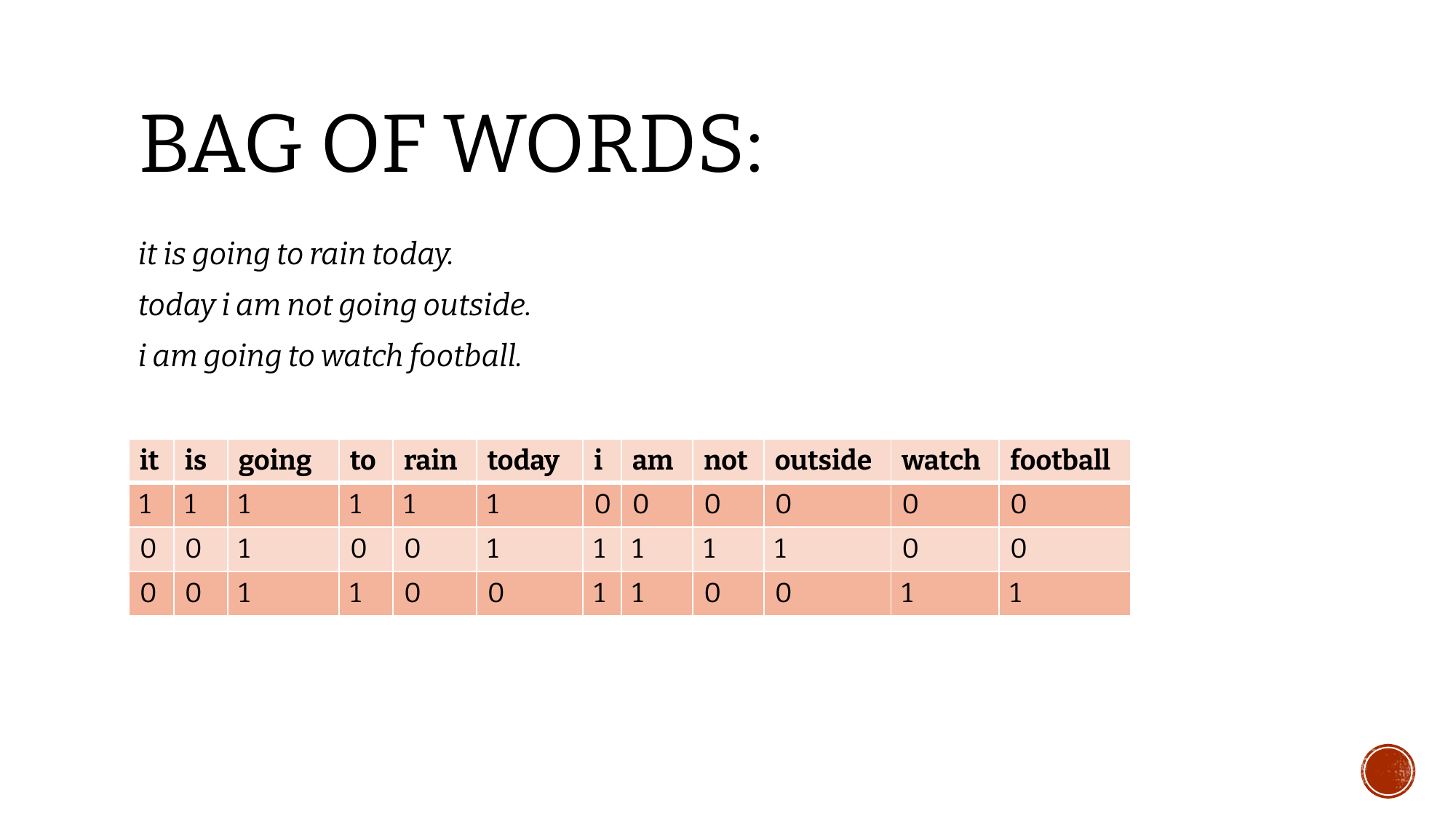

# Bag of Words:
it is going to rain today.
today i am not going outside.
i am going to watch football.

| it | is | going | to | rain | today | i | am | not | outside | watch | football |
| --- | --- | --- | --- | --- | --- | --- | --- | --- | --- | --- | --- |
| 1 | 1 | 1 | 1 | 1 | 1 | 0 | 0 | 0 | 0 | 0 | 0 |
| 0 | 0 | 1 | 0 | 0 | 1 | 1 | 1 | 1 | 1 | 0 | 0 |
| 0 | 0 | 1 | 1 | 0 | 0 | 1 | 1 | 0 | 0 | 1 | 1 |